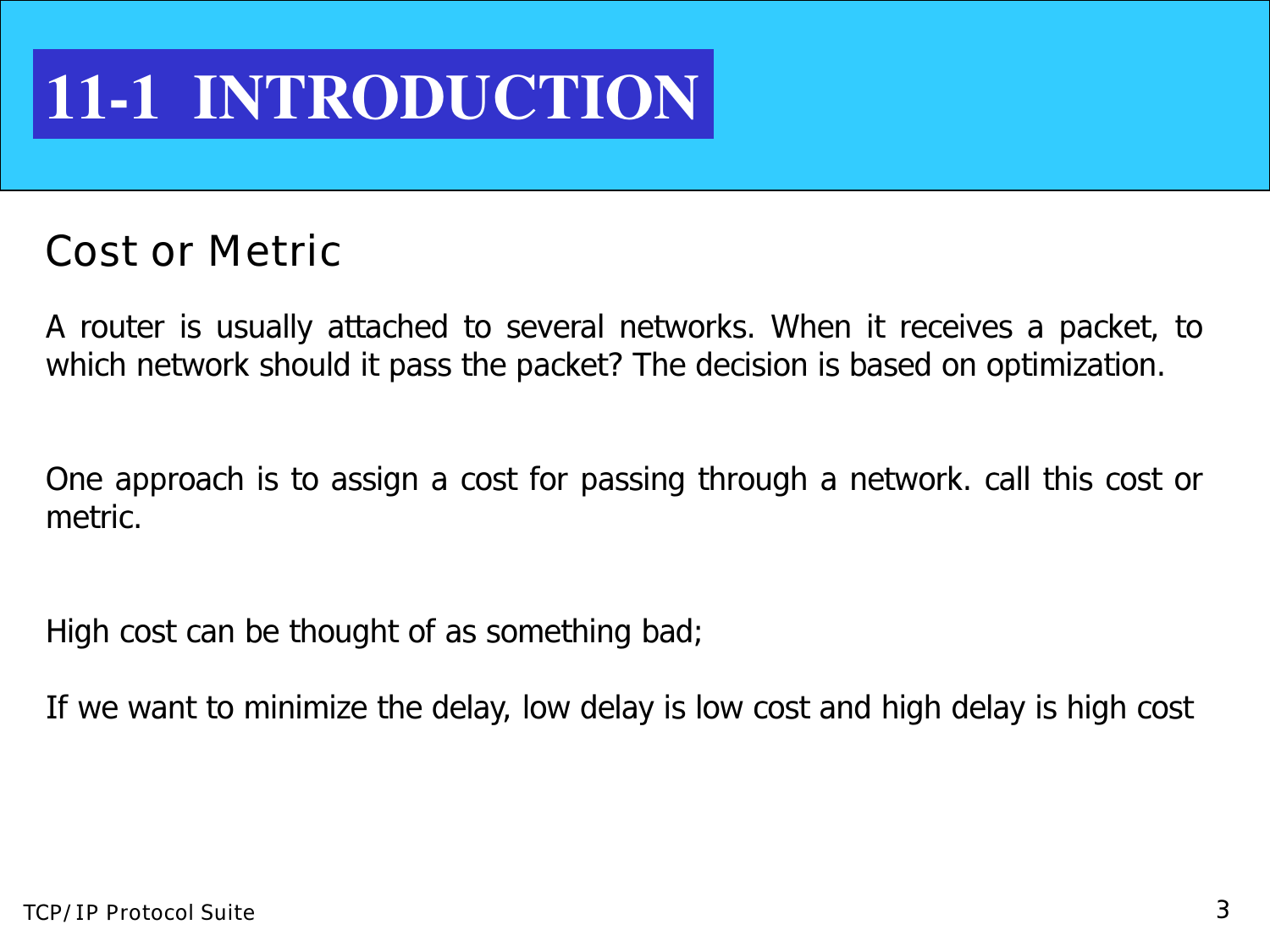

11-1  INTRODUCTION
Cost or Metric
A router is usually attached to several networks. When it receives a packet, to which network should it pass the packet? The decision is based on optimization.

One approach is to assign a cost for passing through a network. call this cost or metric.

High cost can be thought of as something bad;

If we want to minimize the delay, low delay is low cost and high delay is high cost
3
TCP/IP Protocol Suite